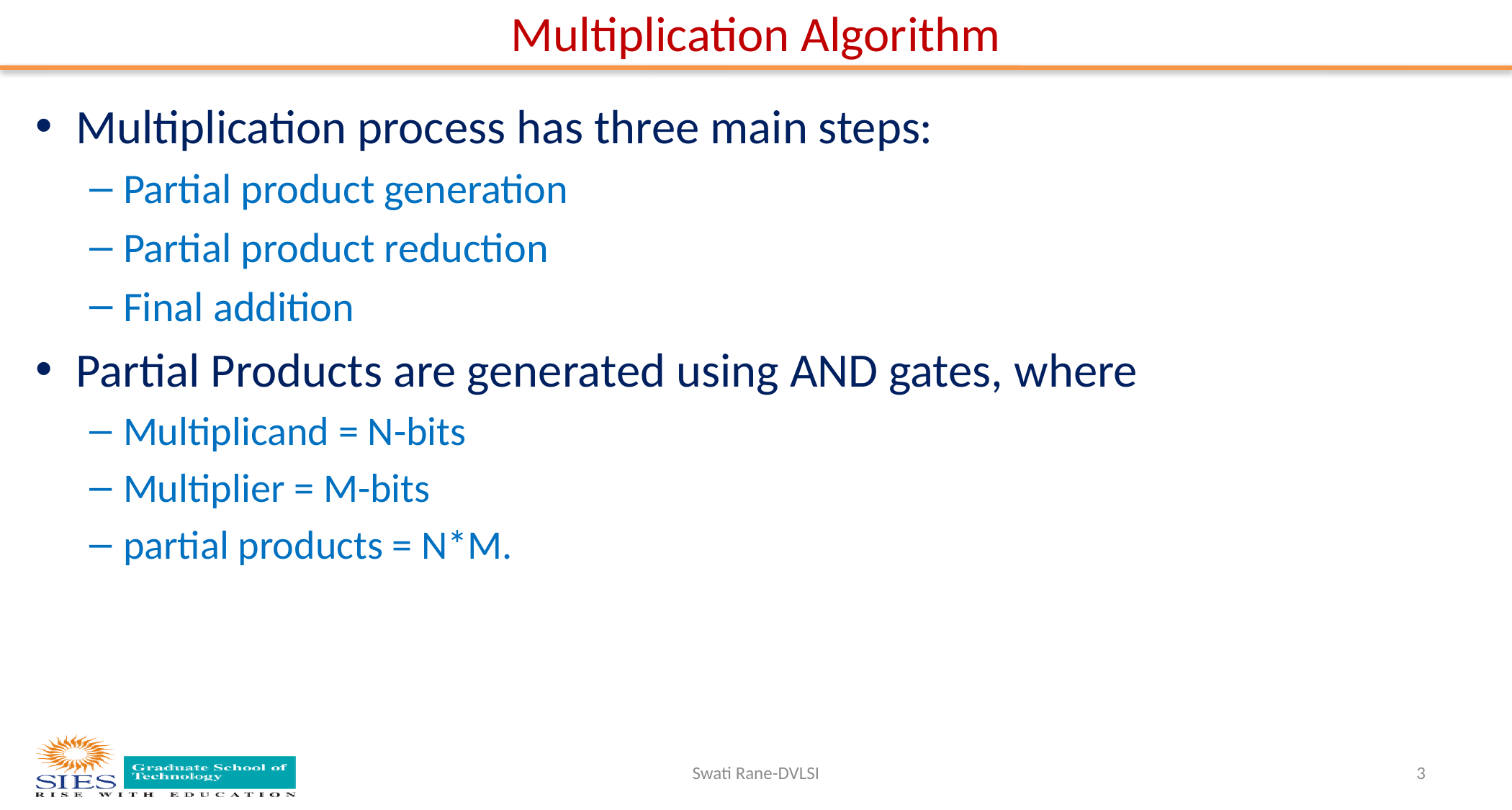

# Multiplication Algorithm
Multiplication process has three main steps:
Partial product generation
Partial product reduction
Final addition
Partial Products are generated using AND gates, where
Multiplicand = N-bits
Multiplier = M-bits
partial products = N*M.
Swati Rane-DVLSI
3